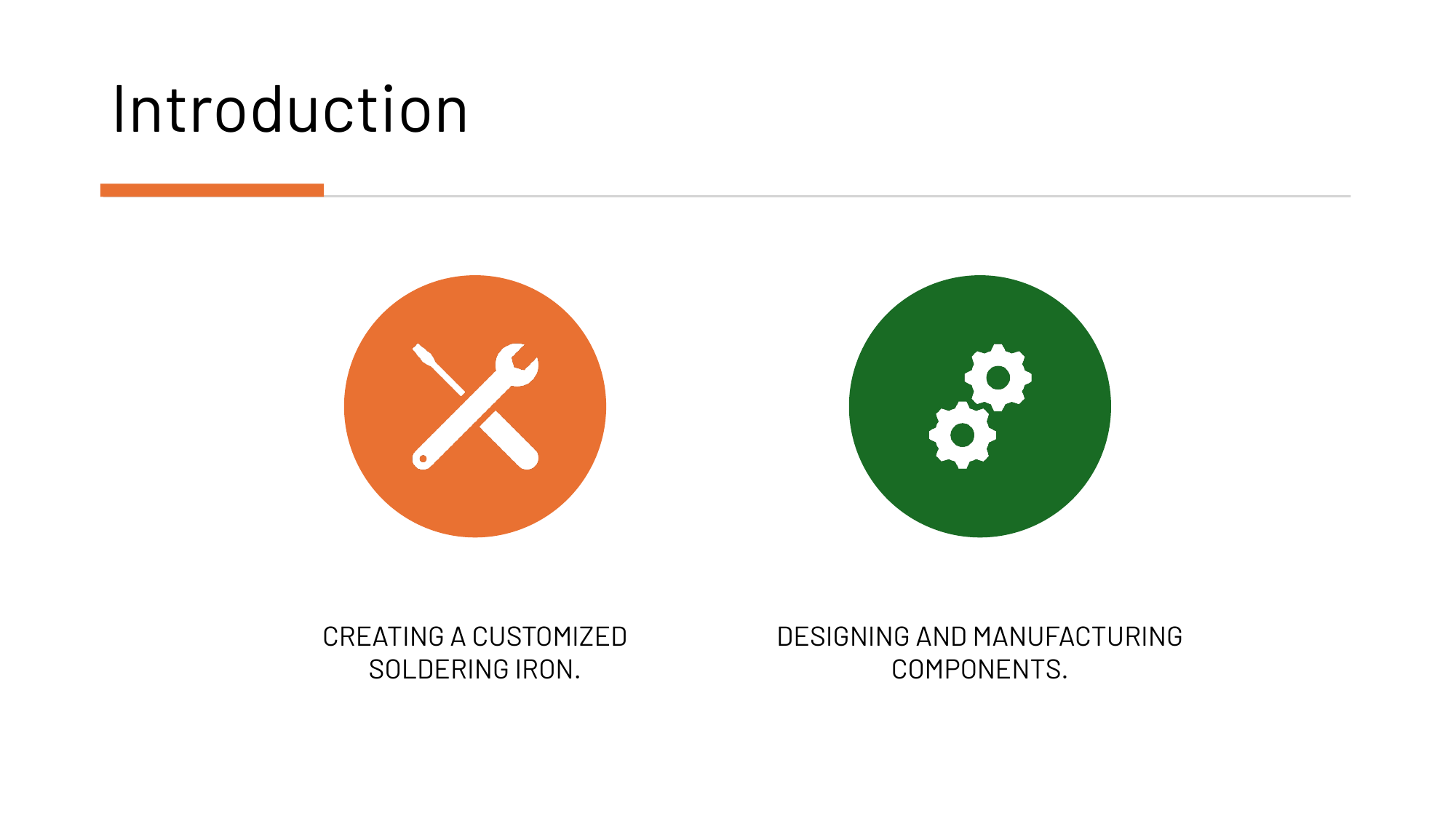

# Introduction

Creating a customized soldering iron.
Designing and manufacturing components.